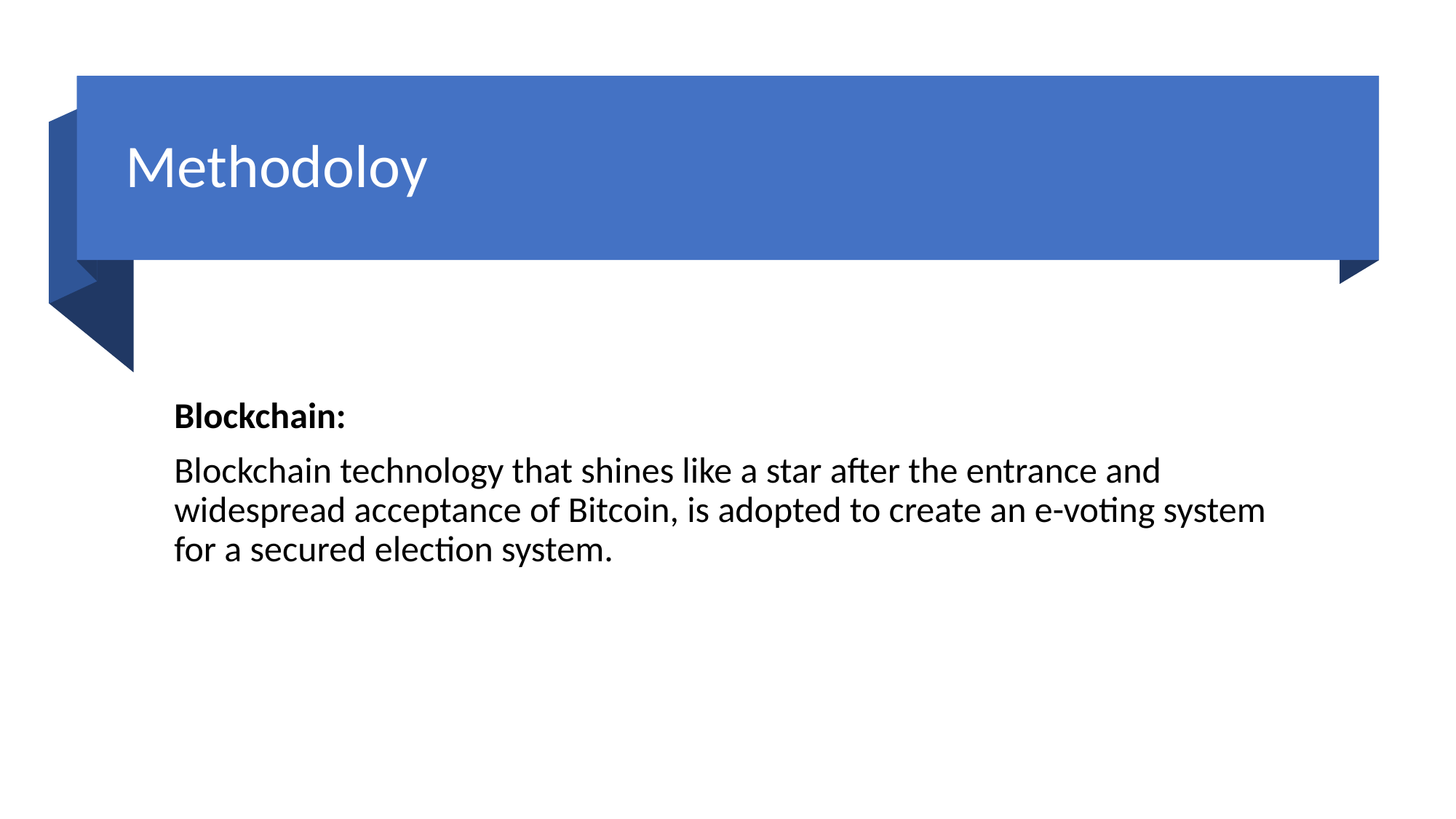

# Methodoloy

Blockchain:
Blockchain technology that shines like a star after the entrance and widespread acceptance of Bitcoin, is adopted to create an e-voting system for a secured election system.